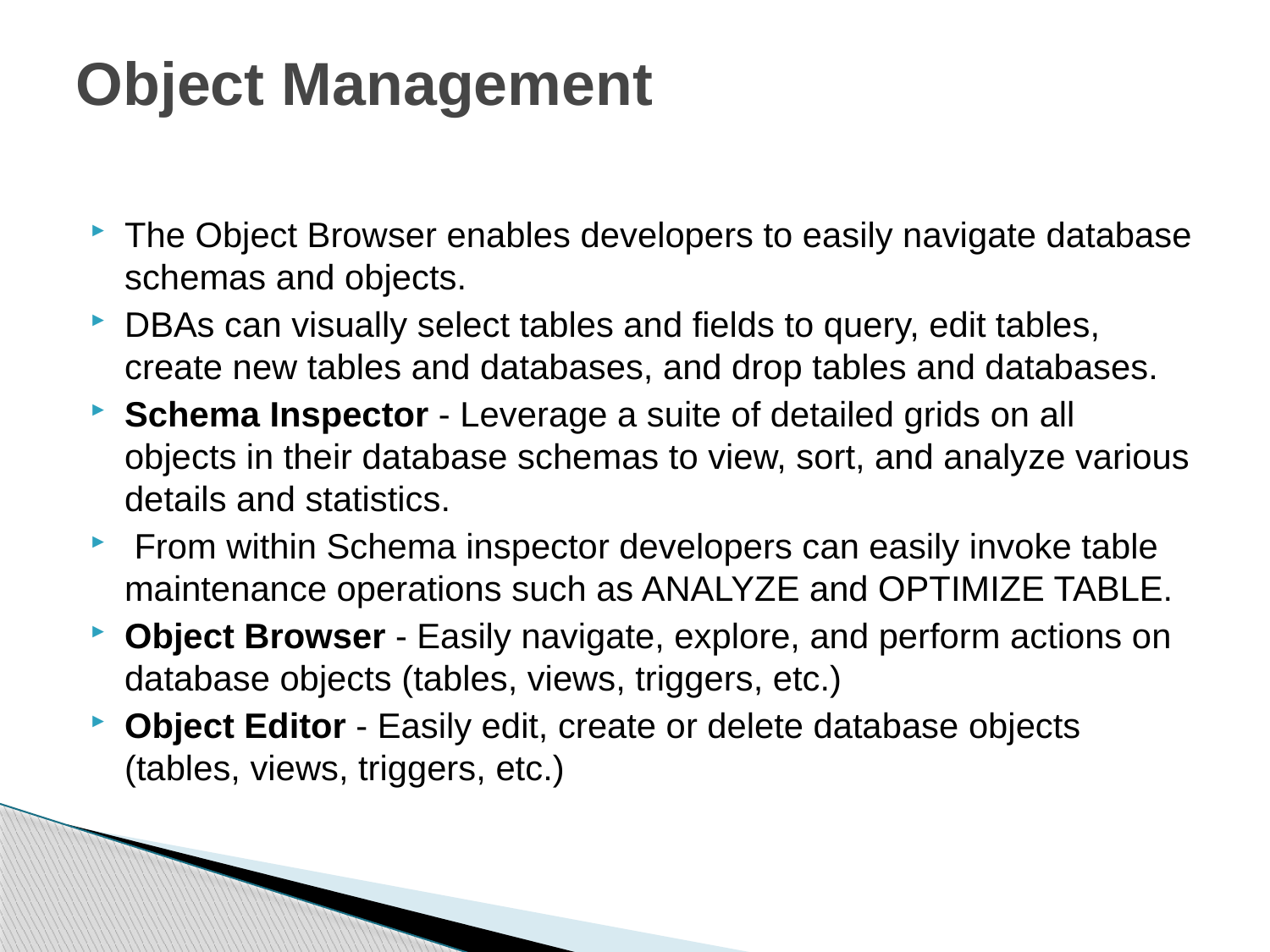

# Object Management
The Object Browser enables developers to easily navigate database schemas and objects.
DBAs can visually select tables and fields to query, edit tables, create new tables and databases, and drop tables and databases.
Schema Inspector - Leverage a suite of detailed grids on all objects in their database schemas to view, sort, and analyze various details and statistics.
 From within Schema inspector developers can easily invoke table maintenance operations such as ANALYZE and OPTIMIZE TABLE.
Object Browser - Easily navigate, explore, and perform actions on database objects (tables, views, triggers, etc.)
Object Editor - Easily edit, create or delete database objects (tables, views, triggers, etc.)